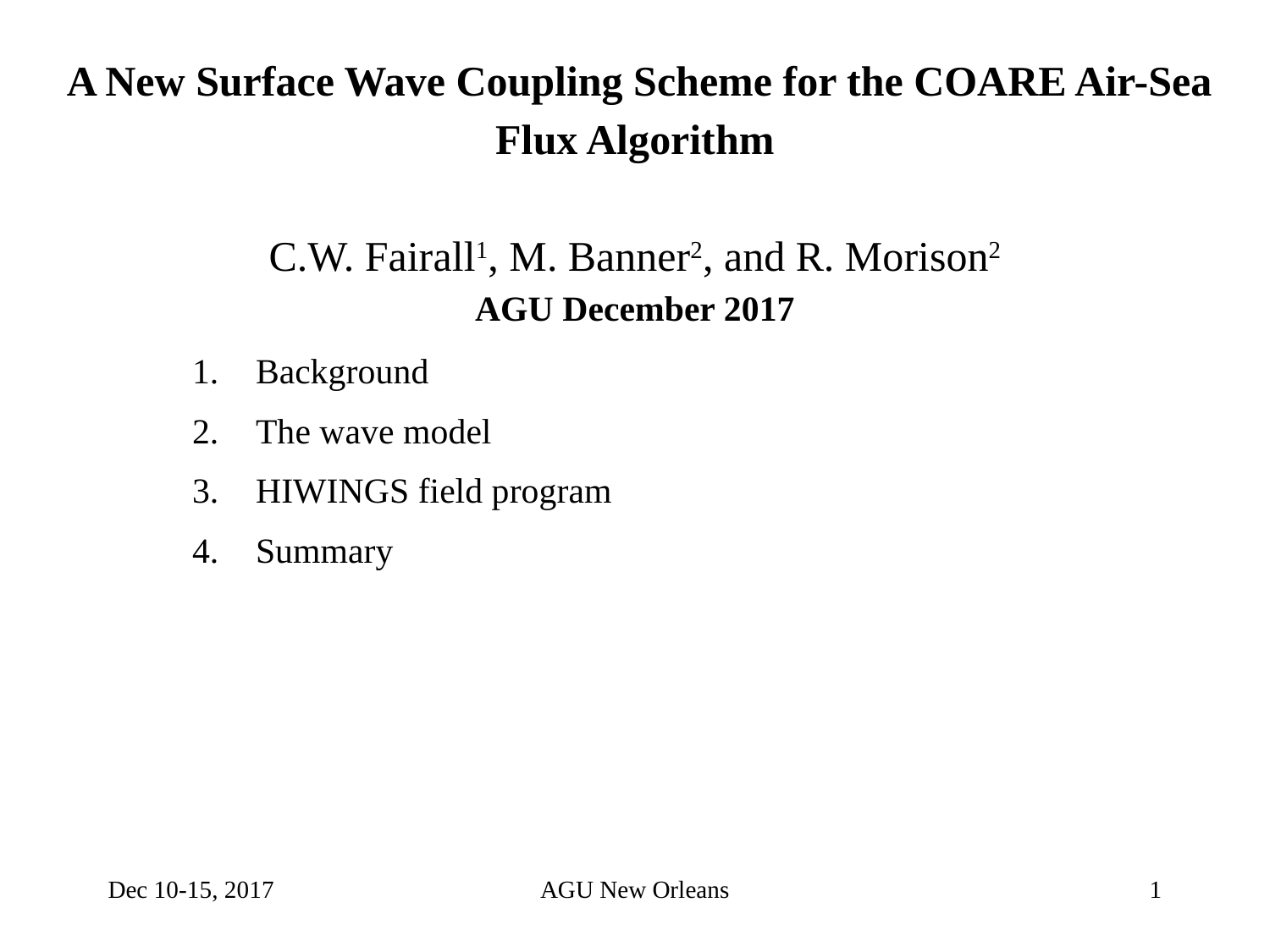

A New Surface Wave Coupling Scheme for the COARE Air-Sea Flux Algorithm
 
C.W. Fairall1, M. Banner2, and R. Morison2
AGU December 2017
Background
The wave model
HIWINGS field program
Summary
Dec 10-15, 2017
AGU New Orleans
1